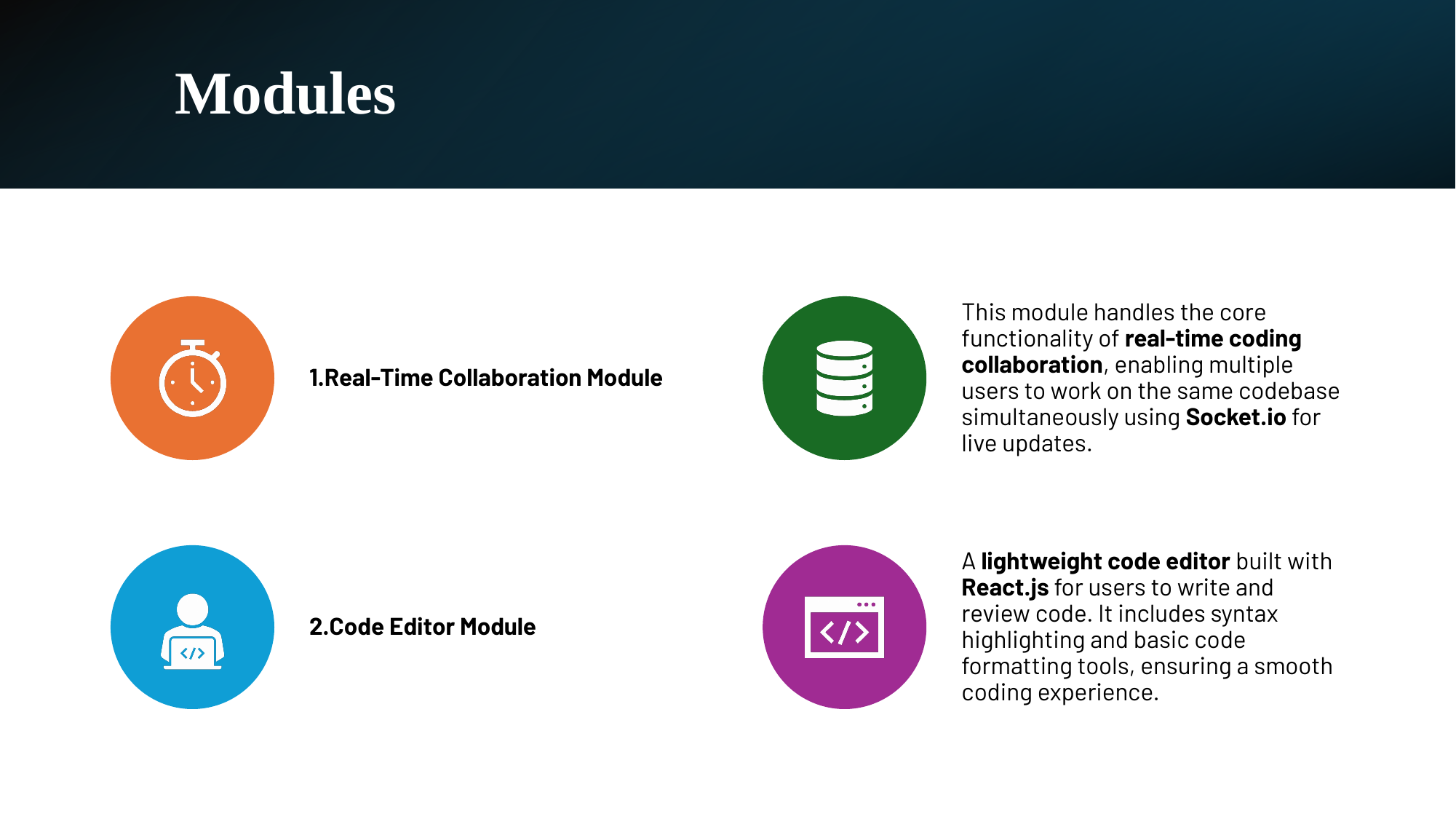

# Modules
1.Real-Time Collaboration Module
This module handles the core functionality of real-time coding collaboration, enabling multiple users to work on the same codebase simultaneously using Socket.io for live updates.
2.Code Editor Module
A lightweight code editor built with React.js for users to write and review code. It includes syntax highlighting and basic code formatting tools, ensuring a smooth coding experience.